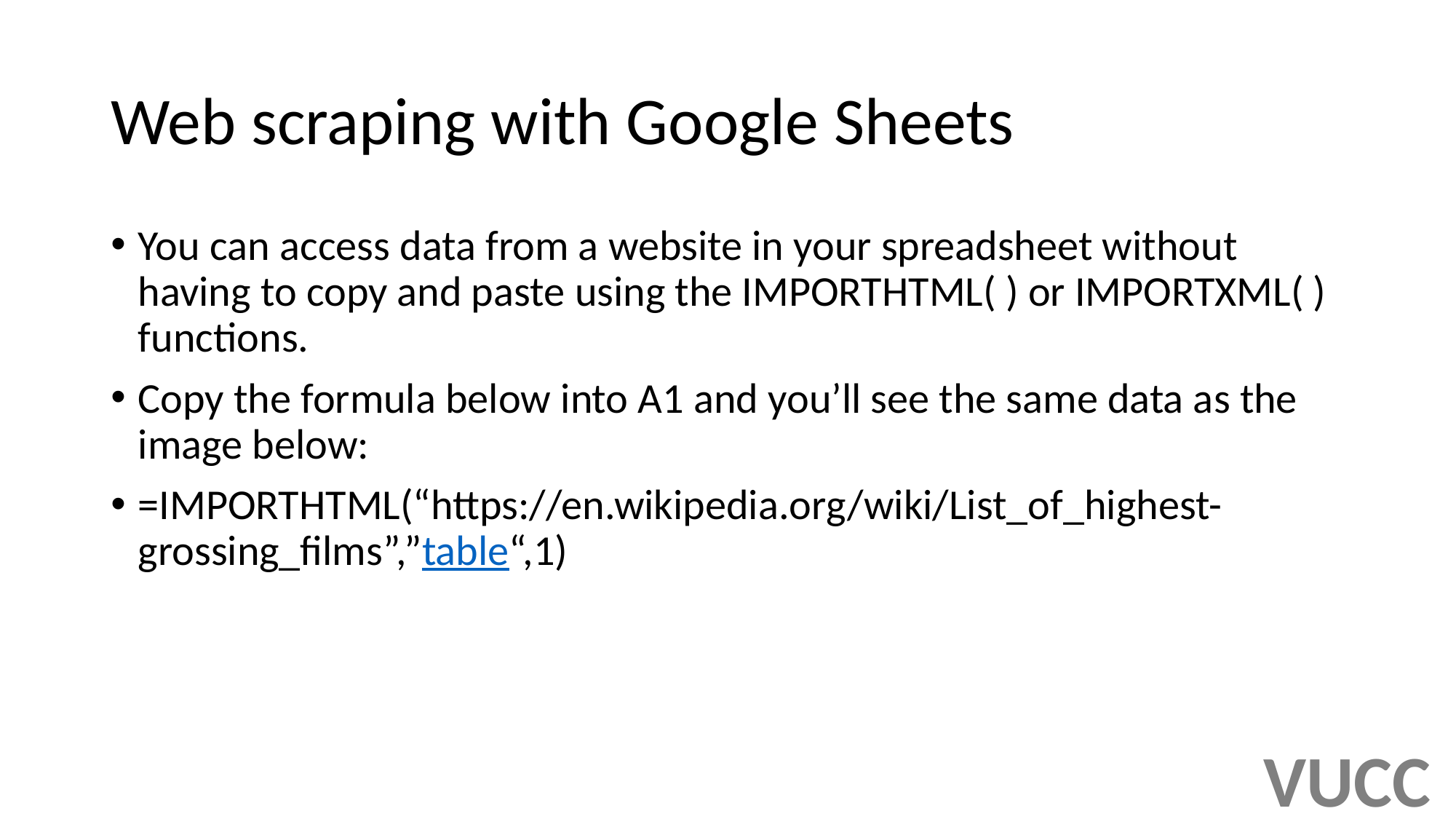

# Web scraping with Google Sheets
You can access data from a website in your spreadsheet without having to copy and paste using the IMPORTHTML( ) or IMPORTXML( ) functions.
Copy the formula below into A1 and you’ll see the same data as the image below:
=IMPORTHTML(“https://en.wikipedia.org/wiki/List_of_highest-grossing_films”,”table“,1)
VUCC